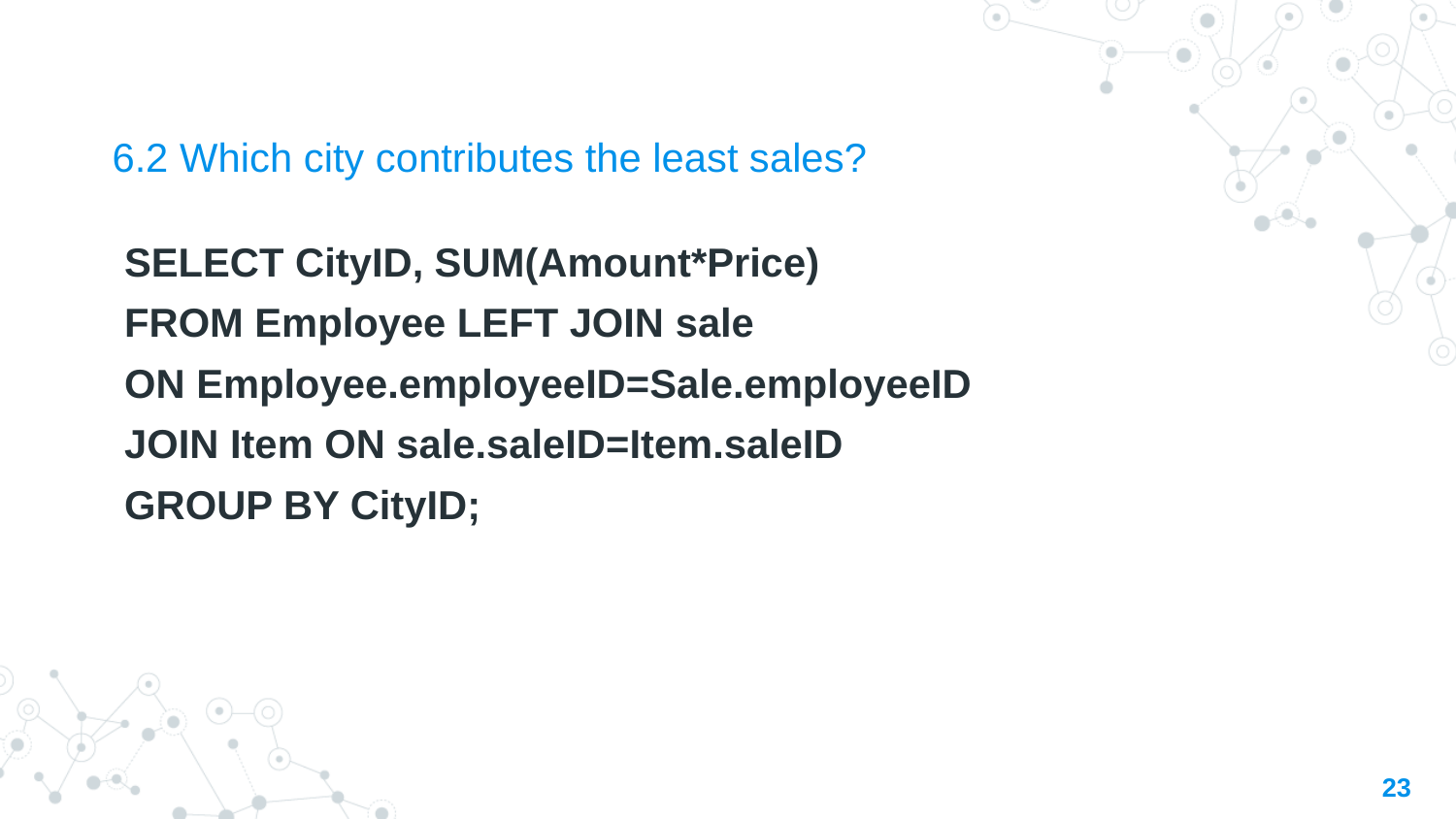

# 6.2 Which city contributes the least sales?
SELECT CityID, SUM(Amount*Price)
FROM Employee LEFT JOIN sale
ON Employee.employeeID=Sale.employeeID
JOIN Item ON sale.saleID=Item.saleID
GROUP BY CityID;
23